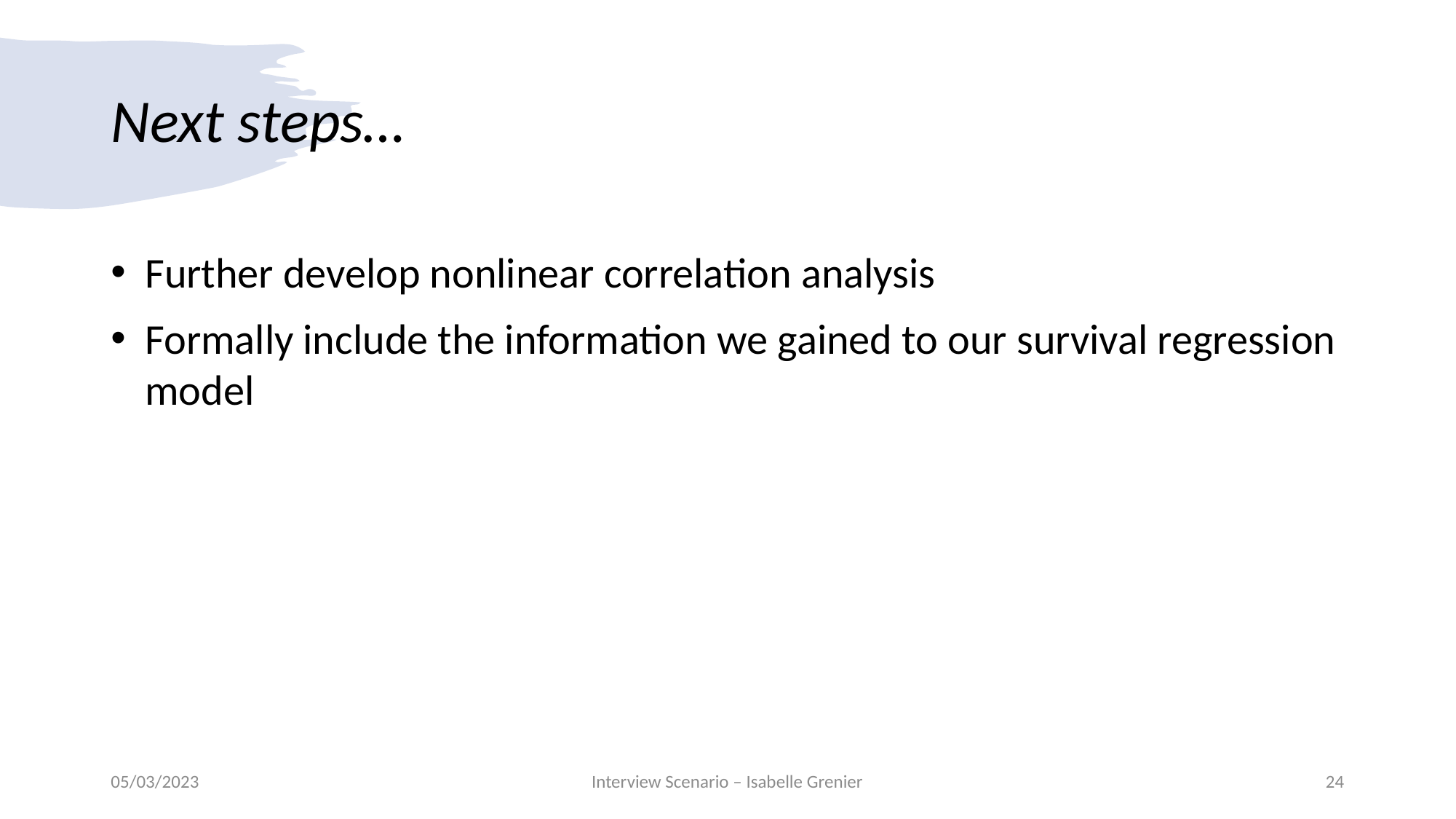

# Next steps…
Further develop nonlinear correlation analysis
Formally include the information we gained to our survival regression model
05/03/2023
Interview Scenario – Isabelle Grenier
24